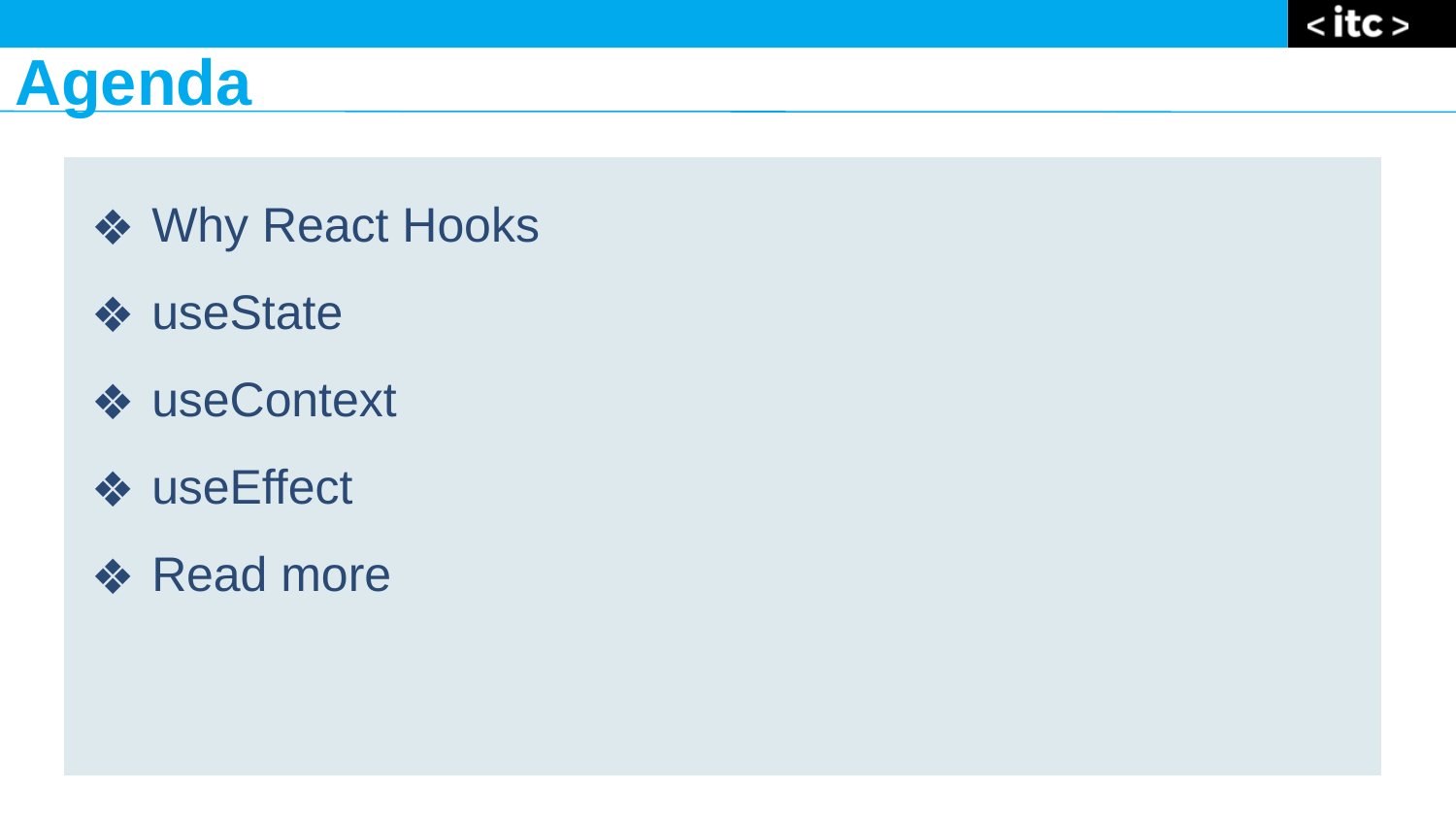

Agenda
Why React Hooks
useState
useContext
useEffect
Read more